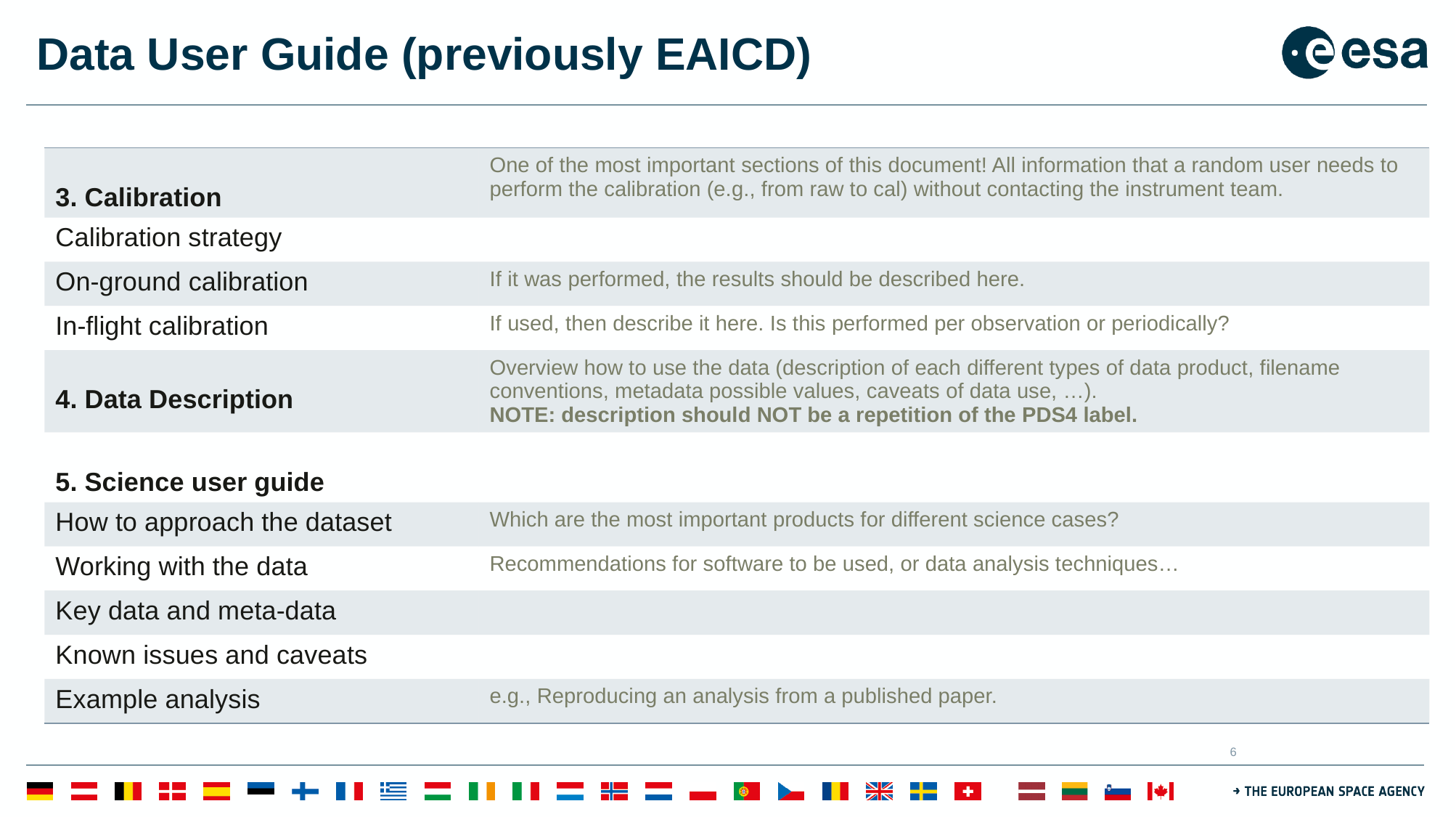

# Data User Guide (previously EAICD)
| 3. Calibration | One of the most important sections of this document! All information that a random user needs to perform the calibration (e.g., from raw to cal) without contacting the instrument team. |
| --- | --- |
| Calibration strategy |  |
| On-ground calibration | If it was performed, the results should be described here. |
| In-flight calibration | If used, then describe it here. Is this performed per observation or periodically? |
| 4. Data Description | Overview how to use the data (description of each different types of data product, filename conventions, metadata possible values, caveats of data use, …). NOTE: description should NOT be a repetition of the PDS4 label. |
| 5. Science user guide |  |
| How to approach the dataset | Which are the most important products for different science cases? |
| Working with the data | Recommendations for software to be used, or data analysis techniques… |
| Key data and meta-data |  |
| Known issues and caveats |  |
| Example analysis | e.g., Reproducing an analysis from a published paper. |